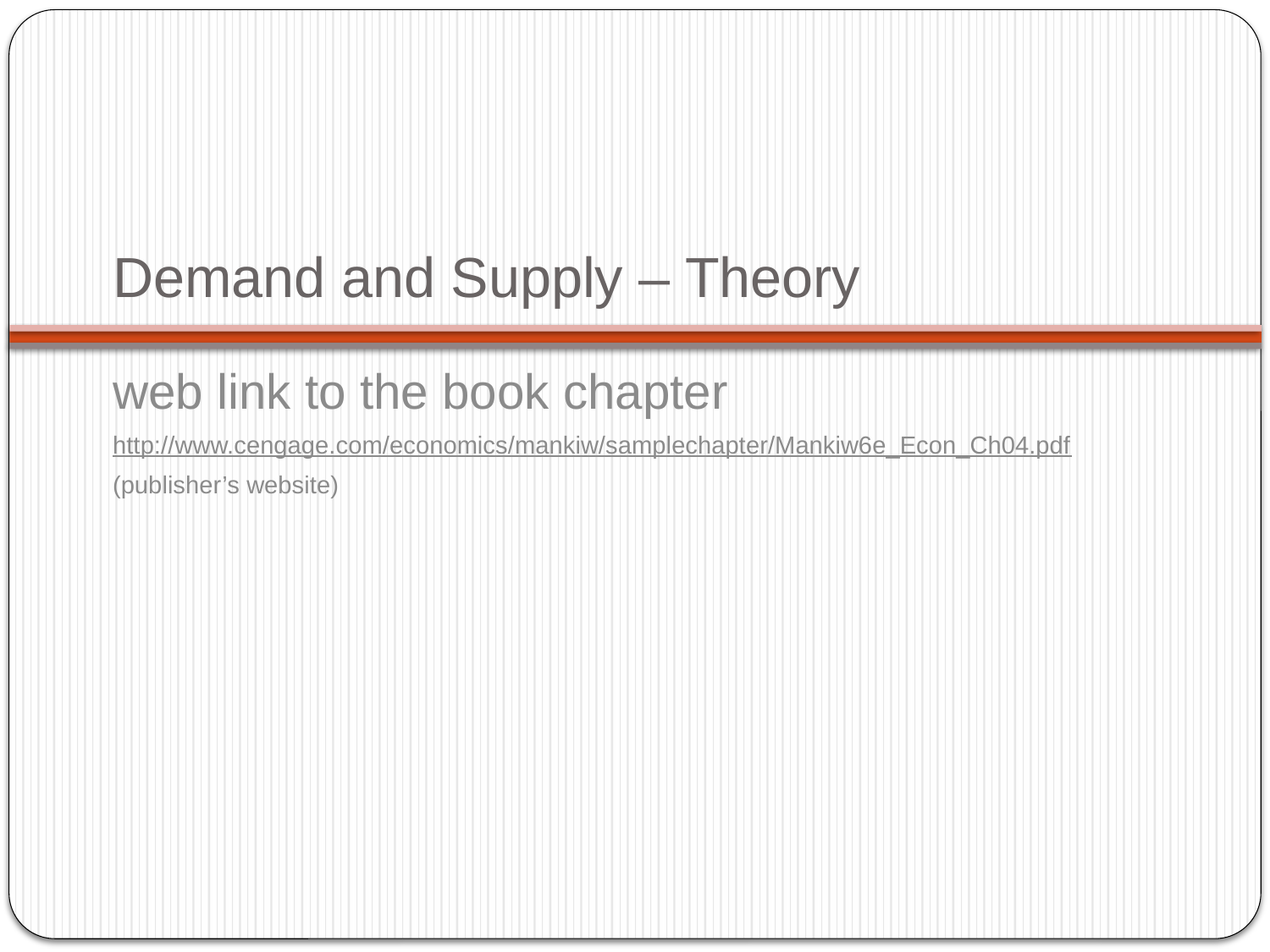

# Demand and Supply – Theory
web link to the book chapter
http://www.cengage.com/economics/mankiw/samplechapter/Mankiw6e_Econ_Ch04.pdf
(publisher’s website)